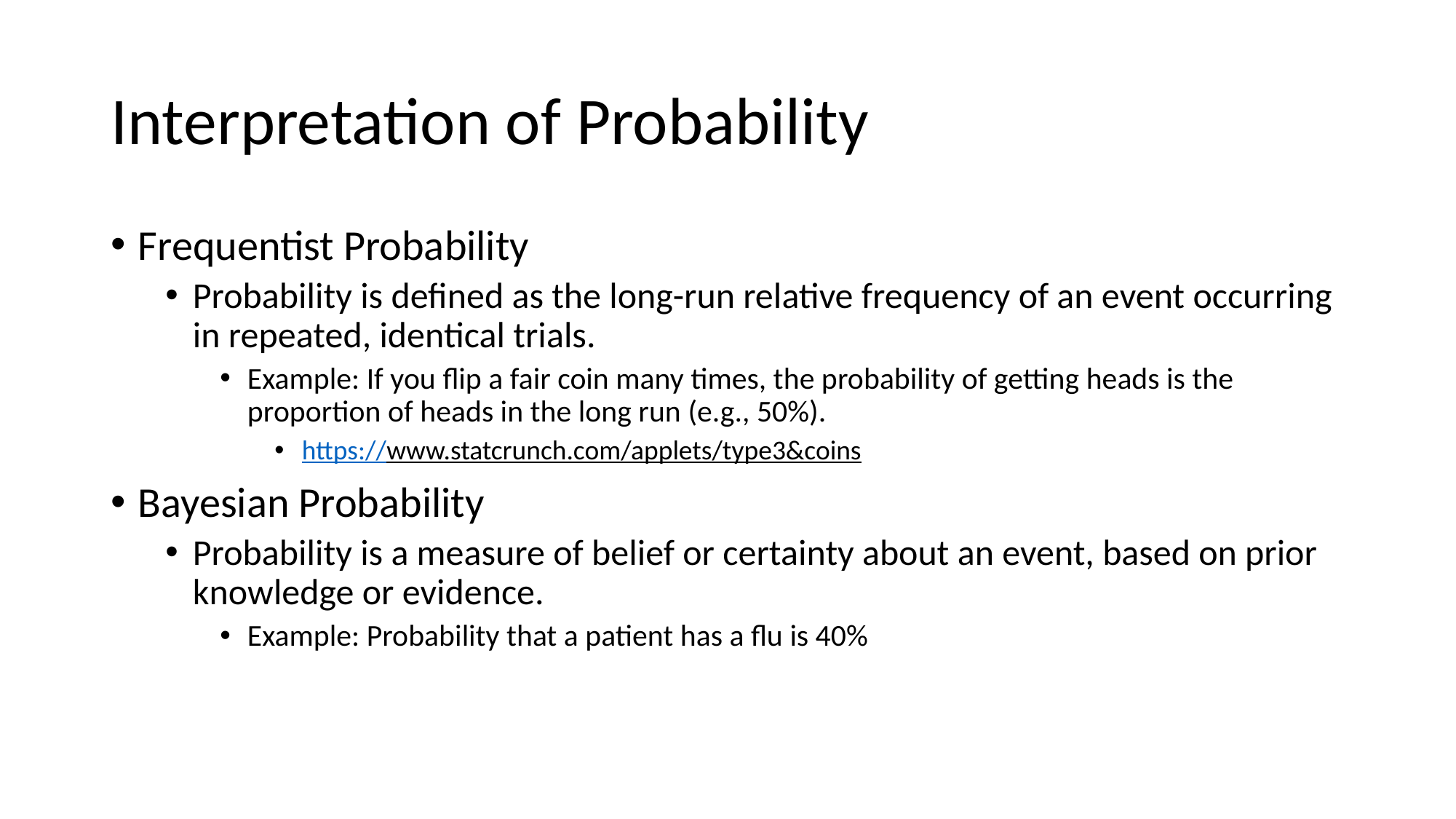

# Interpretation of Probability
Frequentist Probability
Probability is defined as the long-run relative frequency of an event occurring in repeated, identical trials.
Example: If you flip a fair coin many times, the probability of getting heads is the proportion of heads in the long run (e.g., 50%).
https://www.statcrunch.com/applets/type3&coins
Bayesian Probability
Probability is a measure of belief or certainty about an event, based on prior knowledge or evidence.
Example: Probability that a patient has a flu is 40%